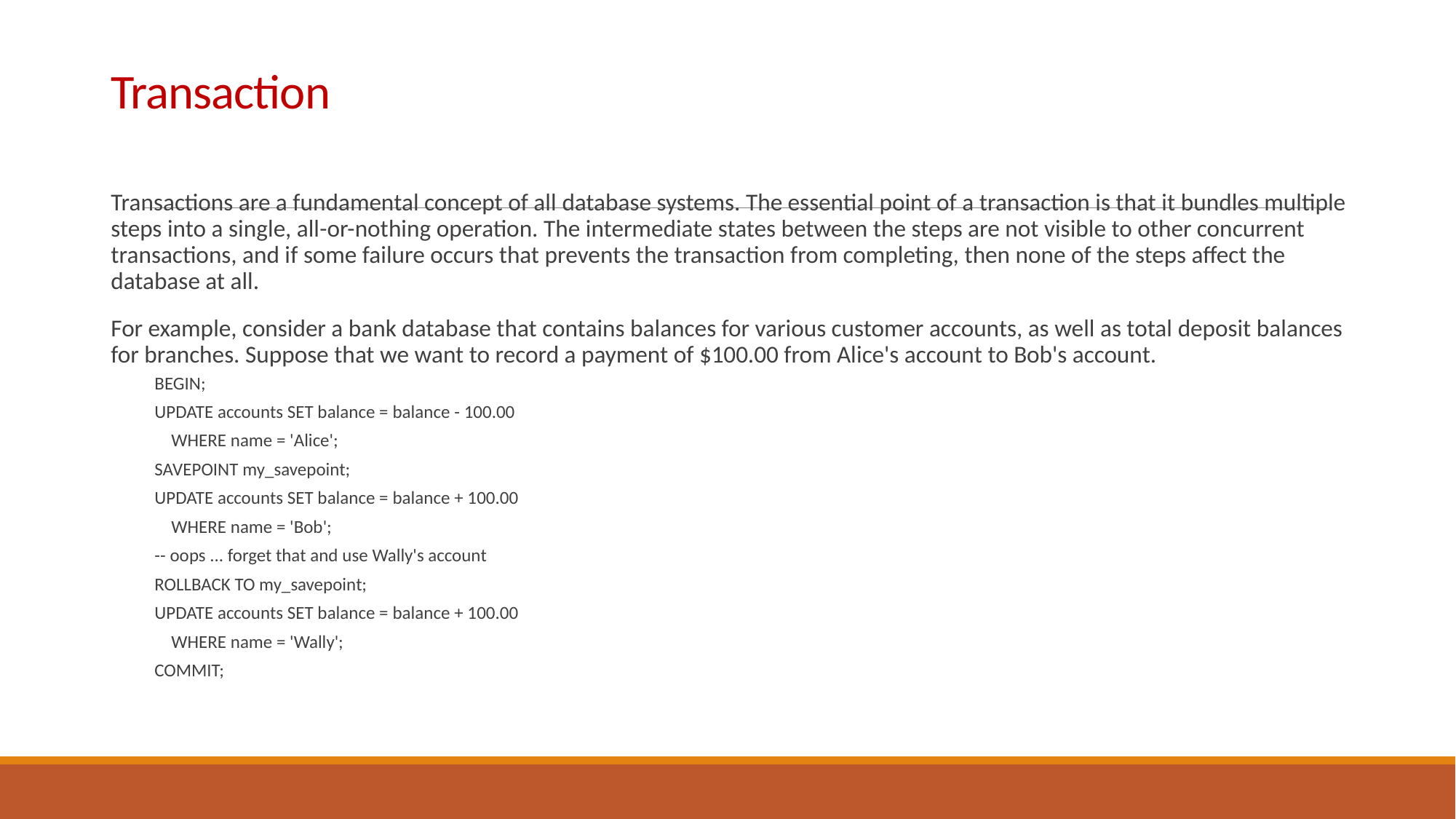

# Transaction
Transactions are a fundamental concept of all database systems. The essential point of a transaction is that it bundles multiple steps into a single, all-or-nothing operation. The intermediate states between the steps are not visible to other concurrent transactions, and if some failure occurs that prevents the transaction from completing, then none of the steps affect the database at all.
For example, consider a bank database that contains balances for various customer accounts, as well as total deposit balances for branches. Suppose that we want to record a payment of $100.00 from Alice's account to Bob's account.
BEGIN;
UPDATE accounts SET balance = balance - 100.00
    WHERE name = 'Alice';
SAVEPOINT my_savepoint;
UPDATE accounts SET balance = balance + 100.00
    WHERE name = 'Bob';
-- oops ... forget that and use Wally's account
ROLLBACK TO my_savepoint;
UPDATE accounts SET balance = balance + 100.00
    WHERE name = 'Wally';
COMMIT;